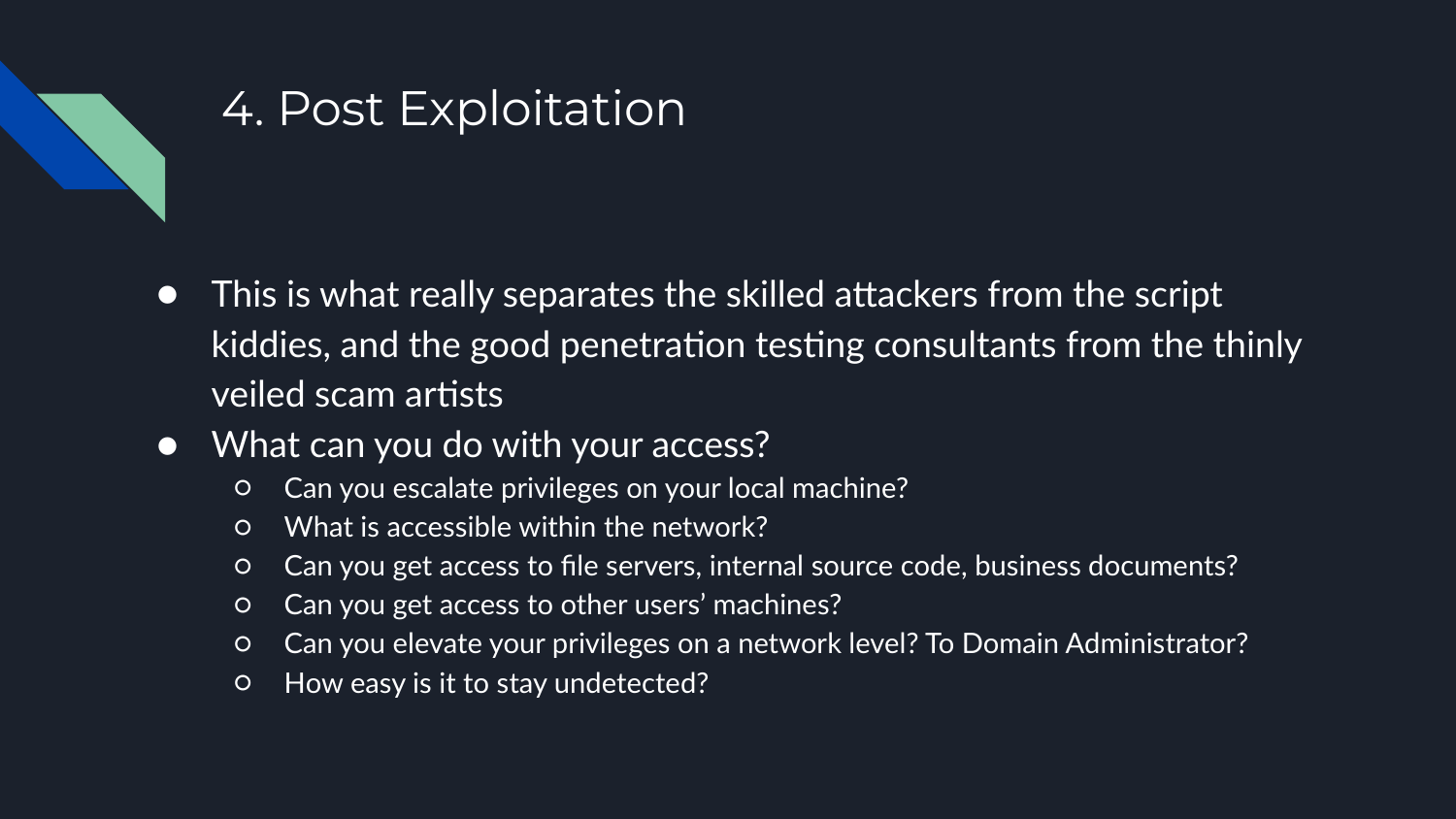

# 4. Post Exploitation
This is what really separates the skilled attackers from the script kiddies, and the good penetration testing consultants from the thinly veiled scam artists
What can you do with your access?
Can you escalate privileges on your local machine?
What is accessible within the network?
Can you get access to file servers, internal source code, business documents?
Can you get access to other users’ machines?
Can you elevate your privileges on a network level? To Domain Administrator?
How easy is it to stay undetected?